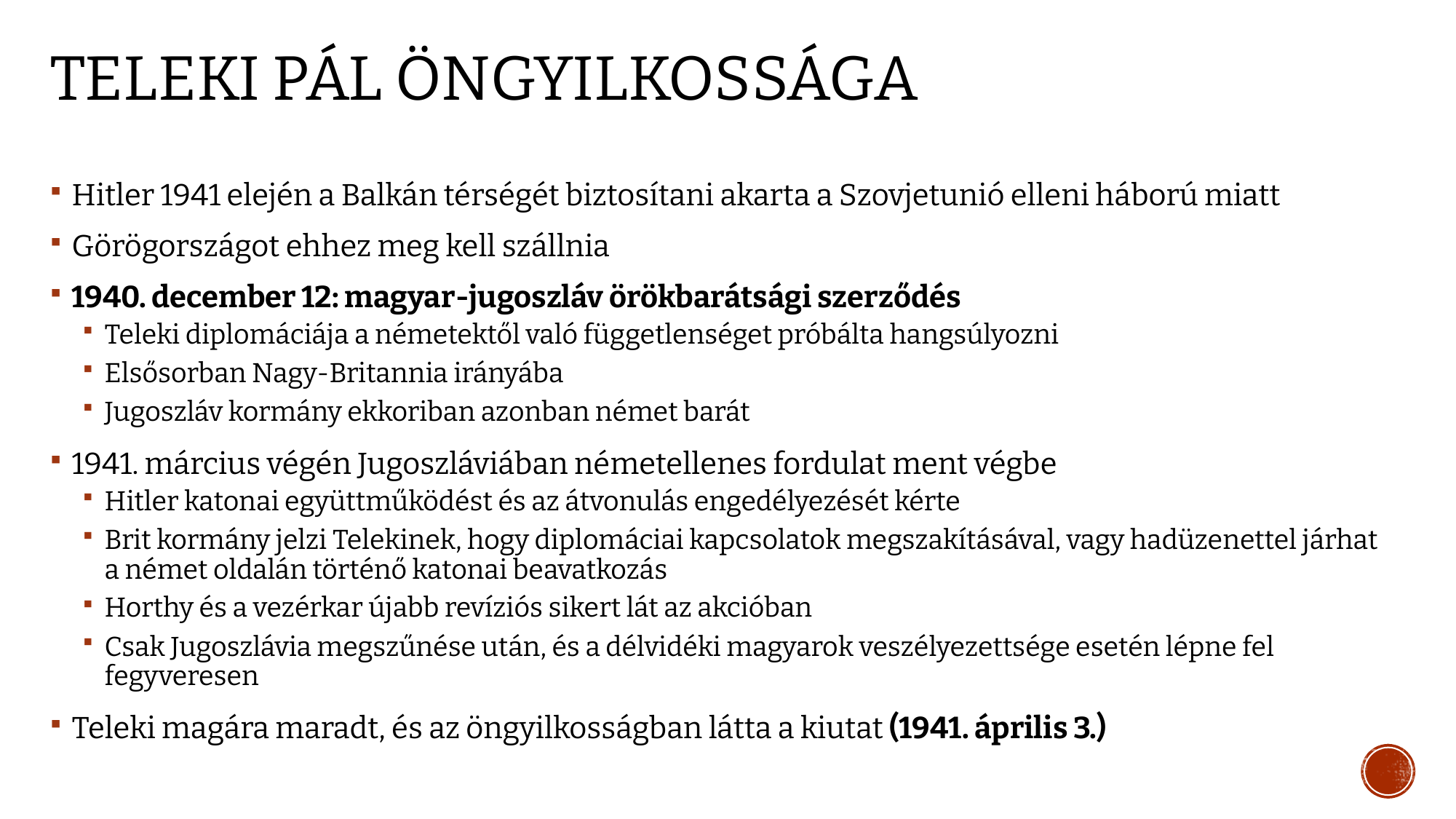

# Teleki pál öngyilkossága
Hitler 1941 elején a Balkán térségét biztosítani akarta a Szovjetunió elleni háború miatt
Görögországot ehhez meg kell szállnia
1940. december 12: magyar-jugoszláv örökbarátsági szerződés
Teleki diplomáciája a németektől való függetlenséget próbálta hangsúlyozni
Elsősorban Nagy-Britannia irányába
Jugoszláv kormány ekkoriban azonban német barát
1941. március végén Jugoszláviában németellenes fordulat ment végbe
Hitler katonai együttműködést és az átvonulás engedélyezését kérte
Brit kormány jelzi Telekinek, hogy diplomáciai kapcsolatok megszakításával, vagy hadüzenettel járhat a német oldalán történő katonai beavatkozás
Horthy és a vezérkar újabb revíziós sikert lát az akcióban
Csak Jugoszlávia megszűnése után, és a délvidéki magyarok veszélyezettsége esetén lépne fel fegyveresen
Teleki magára maradt, és az öngyilkosságban látta a kiutat (1941. április 3.)